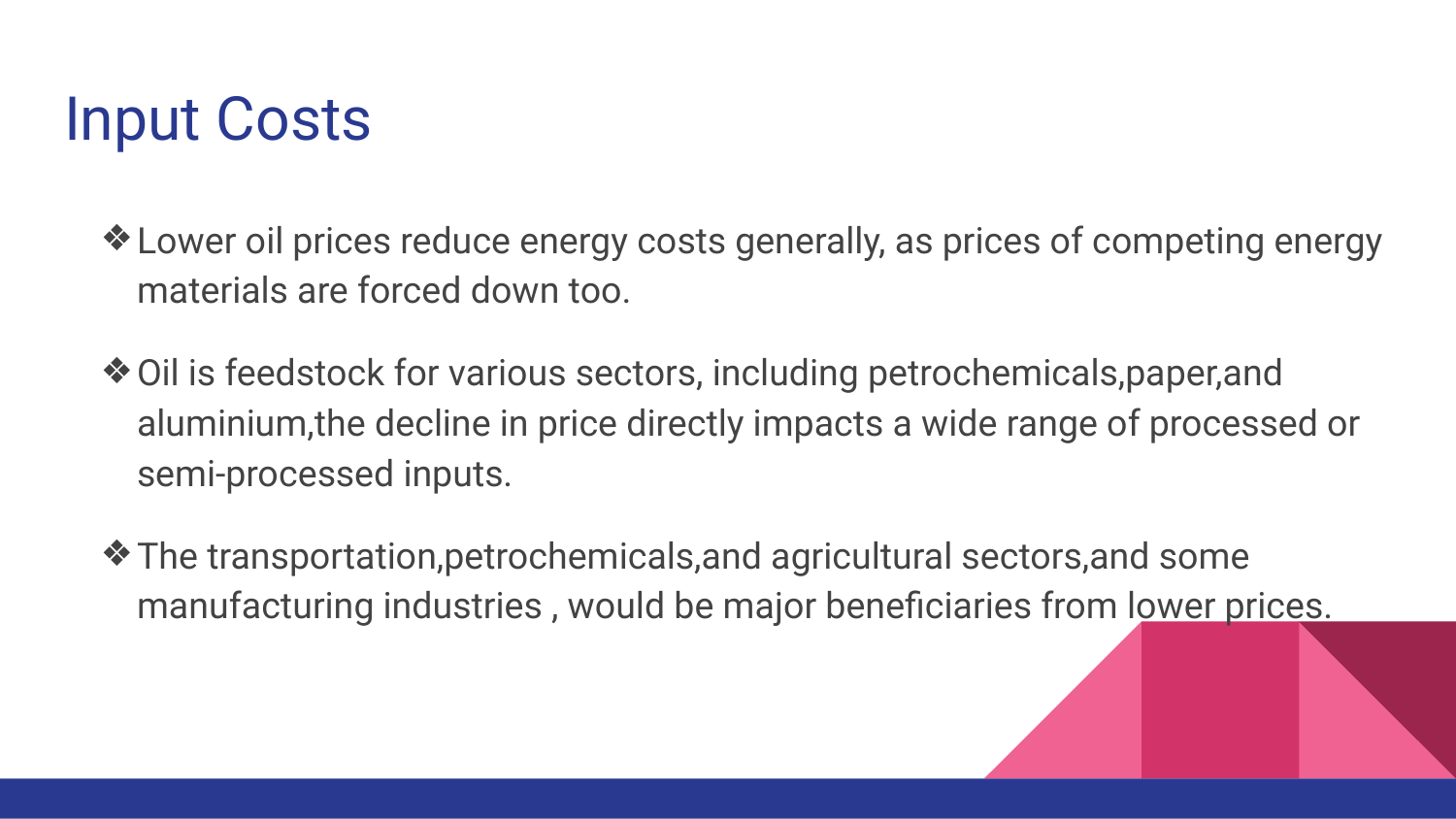

# Input Costs
Lower oil prices reduce energy costs generally, as prices of competing energy materials are forced down too.
Oil is feedstock for various sectors, including petrochemicals,paper,and aluminium,the decline in price directly impacts a wide range of processed or semi-processed inputs.
The transportation,petrochemicals,and agricultural sectors,and some manufacturing industries , would be major beneficiaries from lower prices.